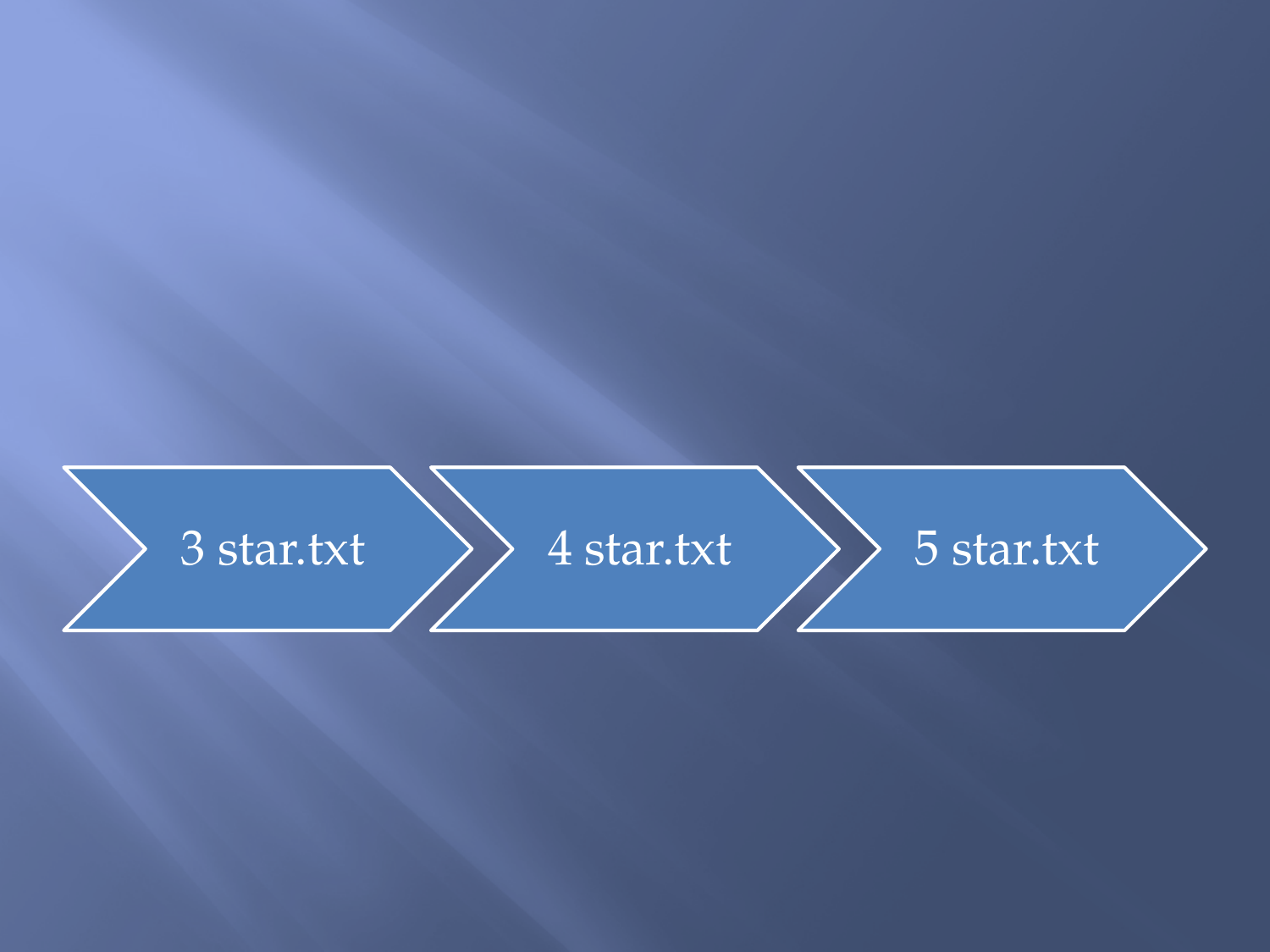

#
3 star.txt
4 star.txt
5 star.txt